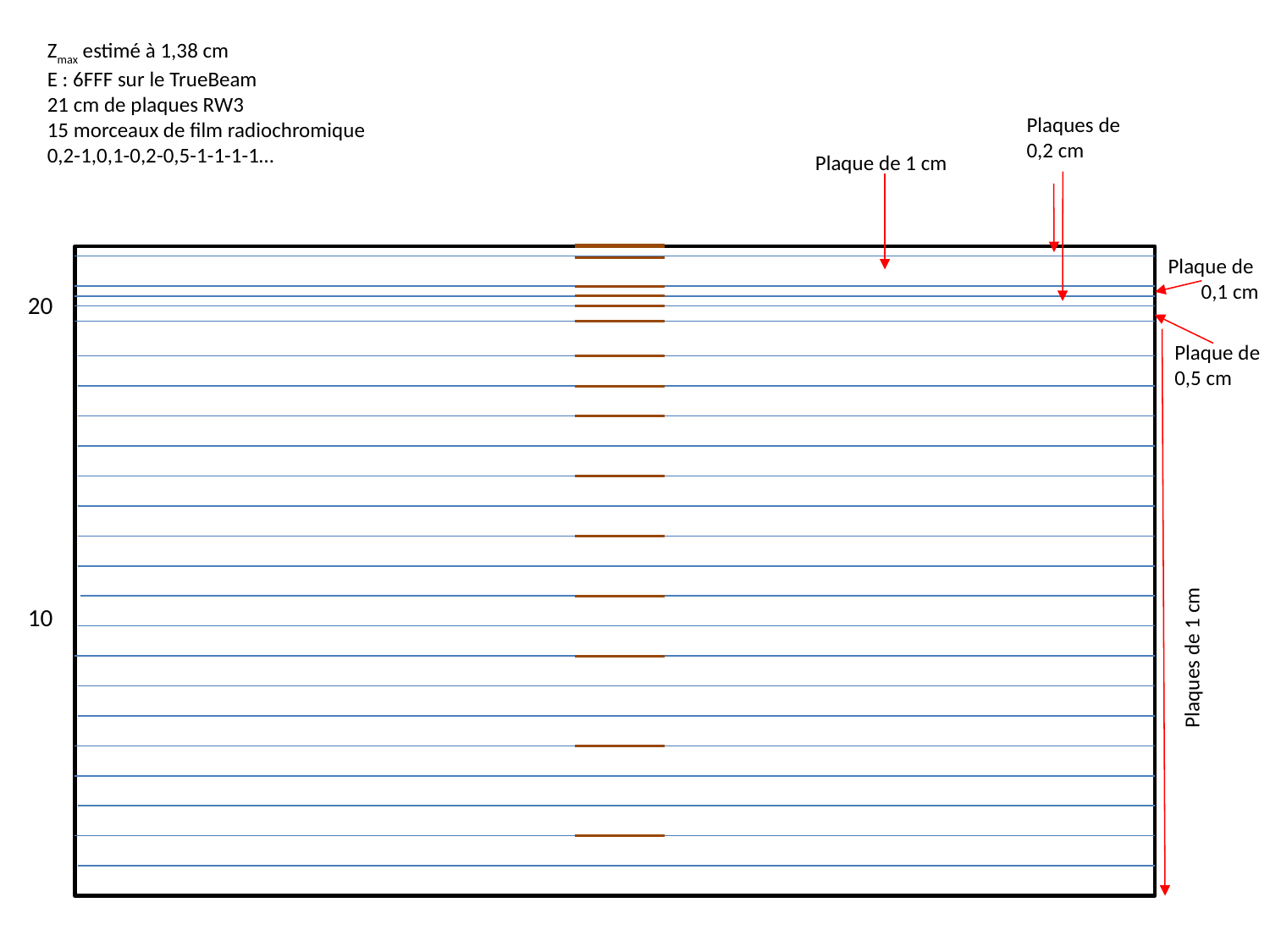

Zmax estimé à 1,38 cm
E : 6FFF sur le TrueBeam
21 cm de plaques RW3
15 morceaux de film radiochromique
0,2-1,0,1-0,2-0,5-1-1-1-1…
Plaques de
0,2 cm
Plaque de 1 cm

Plaque de
0,1 cm
20
Plaque de 0,5 cm
Plaques de 1 cm
10